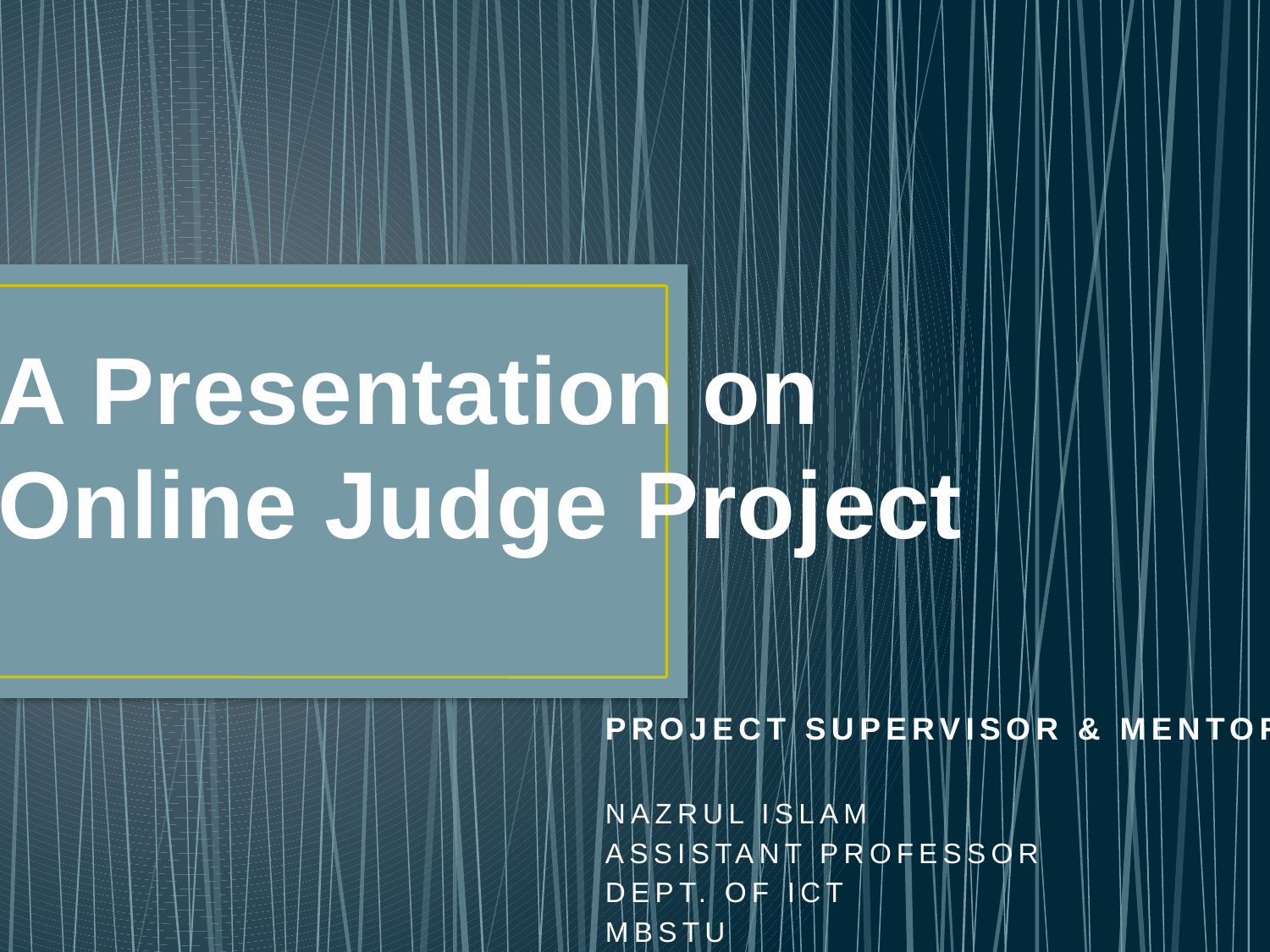

# A Presentation on Online Judge Project
Project supervisor & mentor:

Nazrul Islam
Assistant professor
Dept. of ict
mbstu